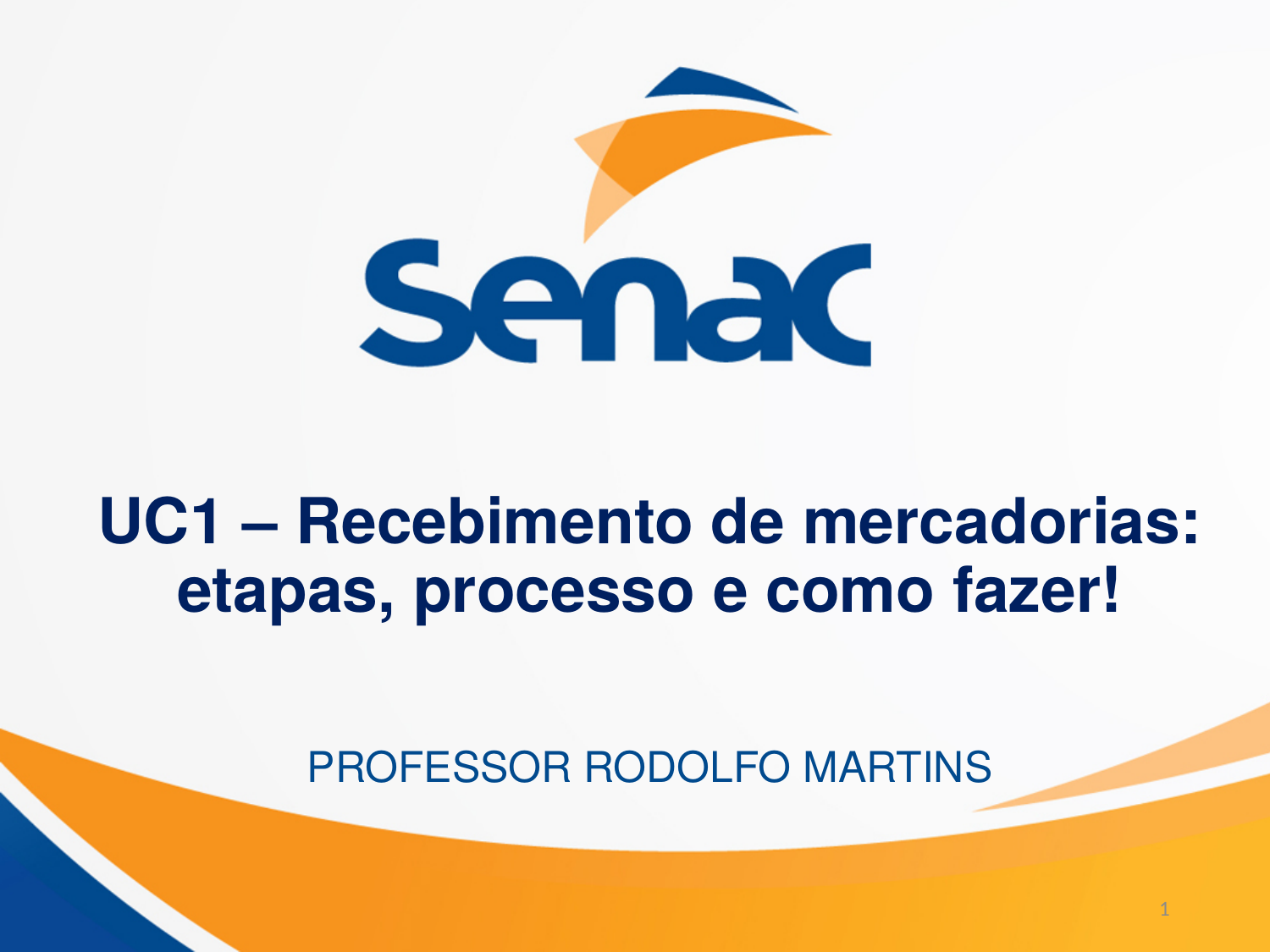

# UC1 – Recebimento de mercadorias: etapas, processo e como fazer!
PROFESSOR RODOLFO MARTINS
1